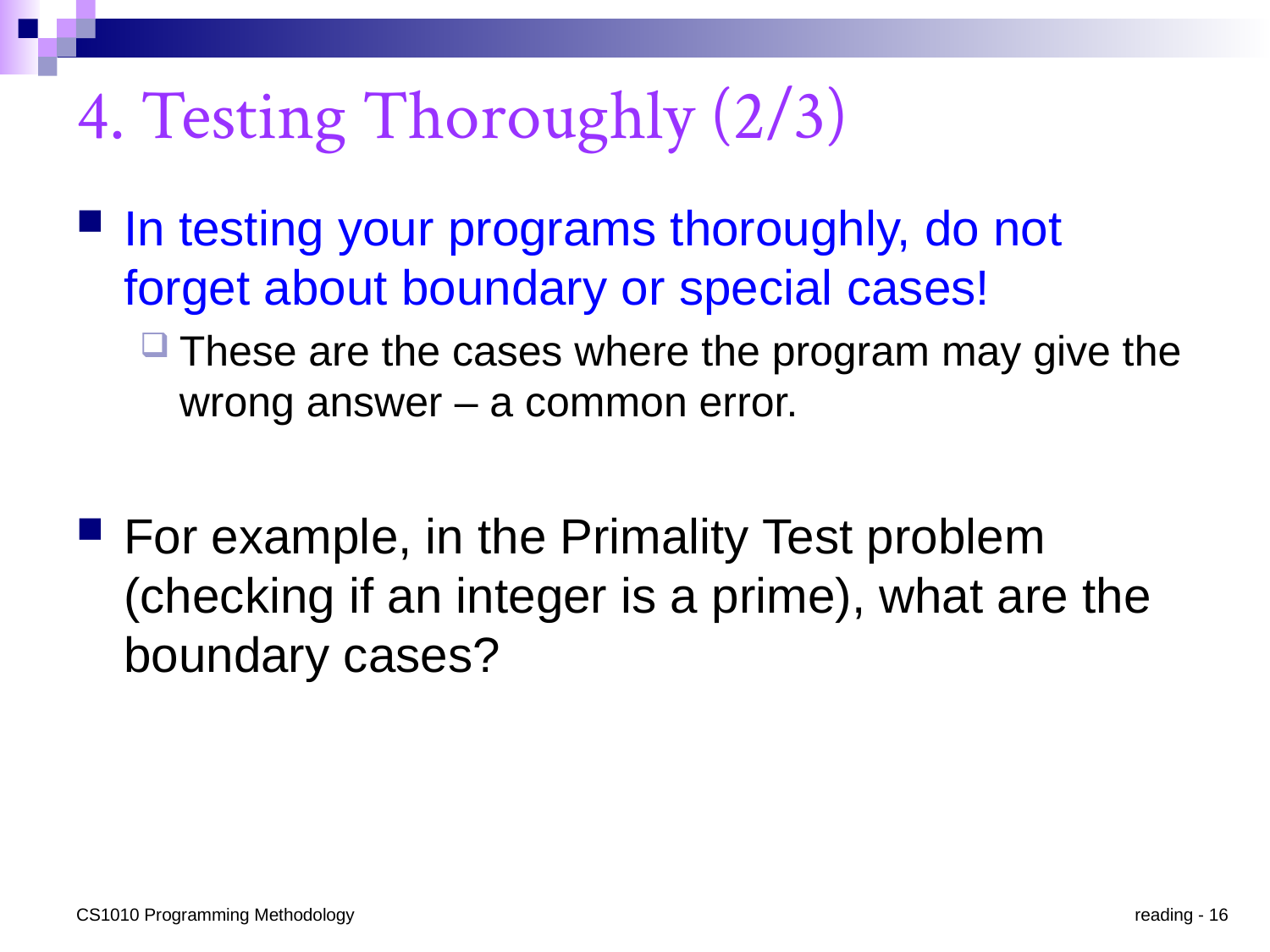

# 4. Testing Thoroughly (2/3)
In testing your programs thoroughly, do not forget about boundary or special cases!
These are the cases where the program may give the wrong answer – a common error.

For example, in the Primality Test problem (checking if an integer is a prime), what are the boundary cases?
CS1010 Programming Methodology
reading - 16